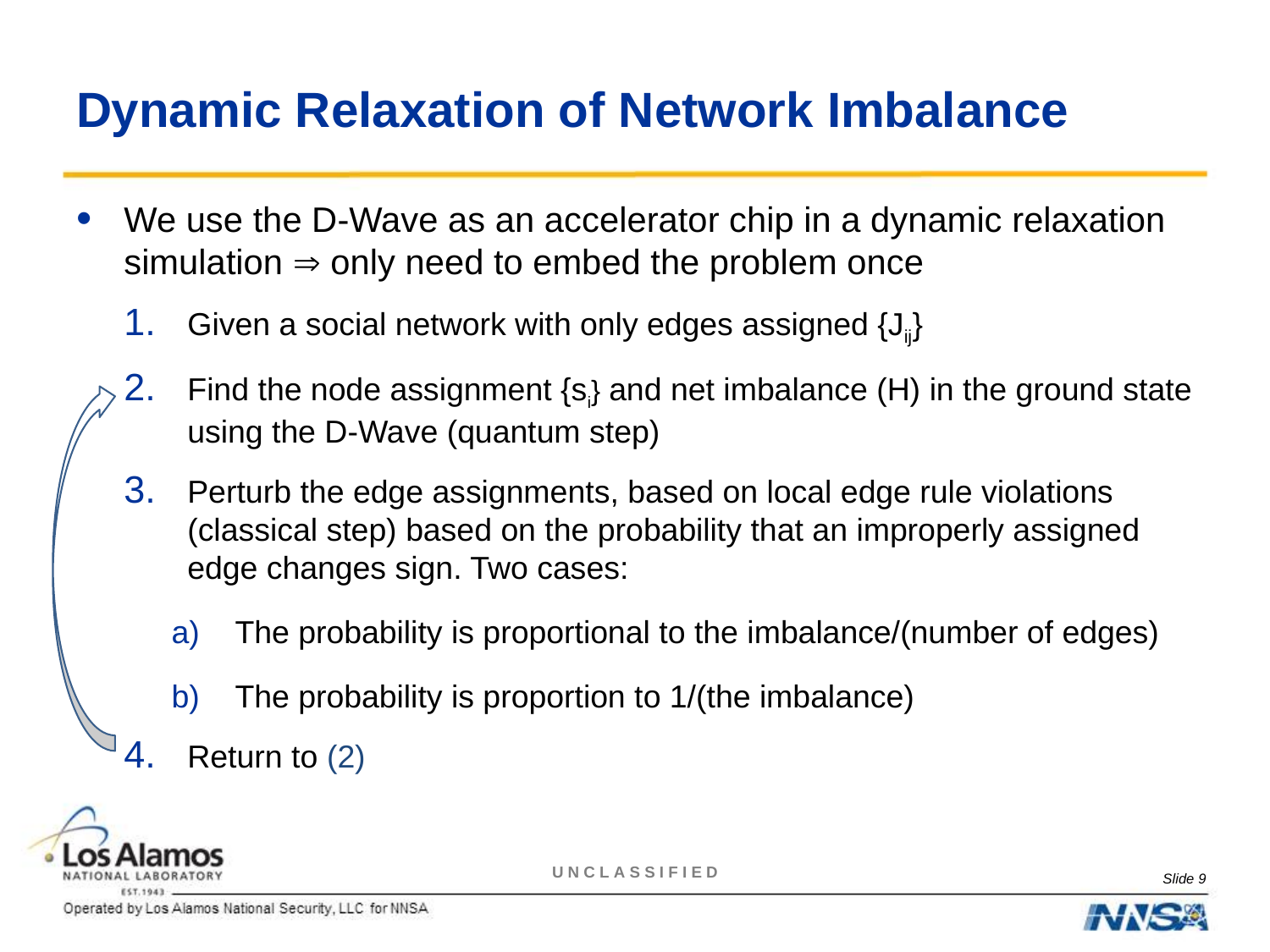

# Dynamic Relaxation of Network Imbalance
We use the D-Wave as an accelerator chip in a dynamic relaxation simulation ⇒ only need to embed the problem once
Given a social network with only edges assigned {Jij}
Find the node assignment {si} and net imbalance (H) in the ground state using the D-Wave (quantum step)
Perturb the edge assignments, based on local edge rule violations (classical step) based on the probability that an improperly assigned edge changes sign. Two cases:
The probability is proportional to the imbalance/(number of edges)
The probability is proportion to 1/(the imbalance)
Return to (2)